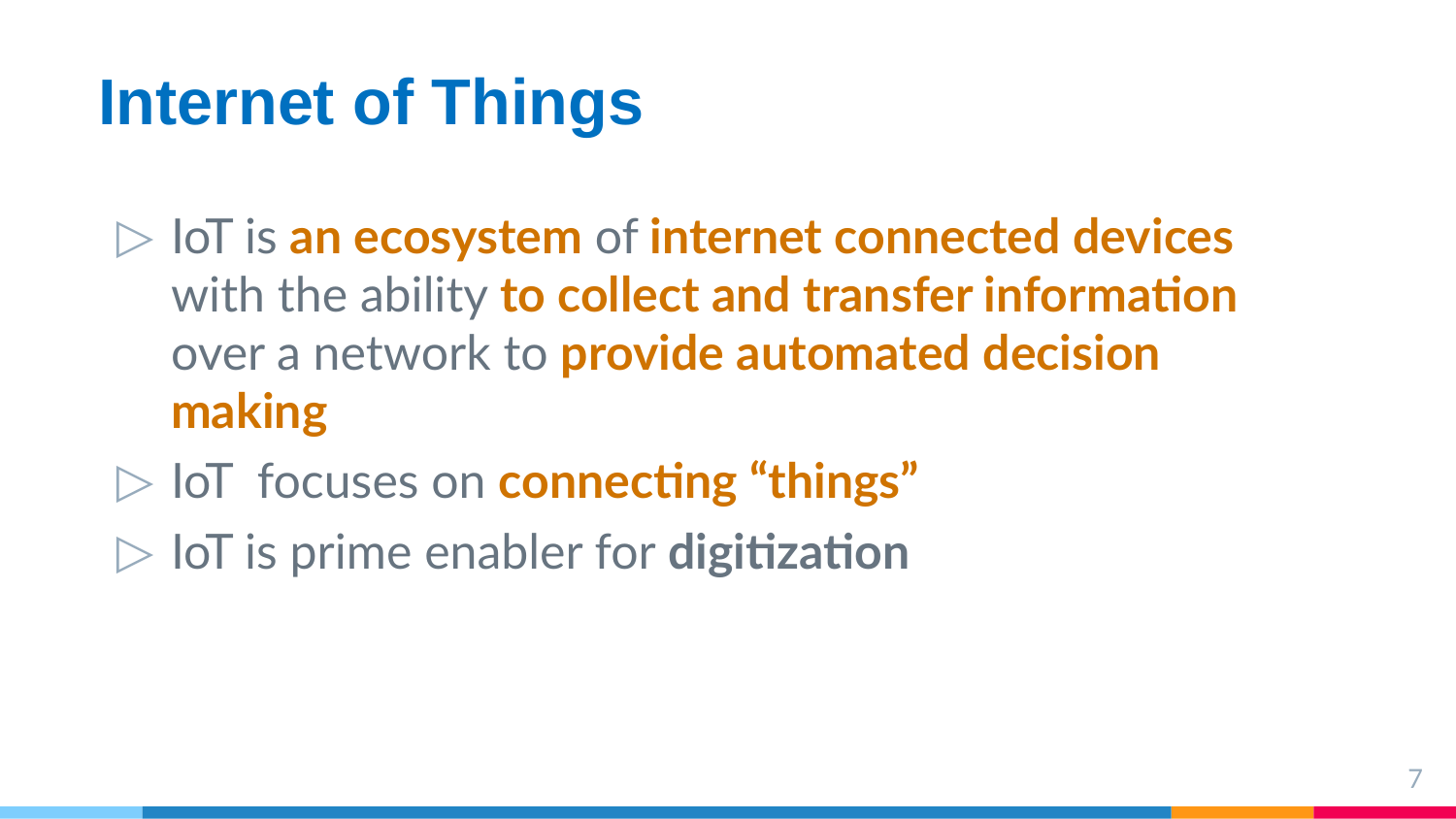

# Internet of Things
IoT is an ecosystem of internet connected devices with the ability to collect and transfer information over a network to provide automated decision making
IoT  focuses on connecting “things”
IoT is prime enabler for digitization

7